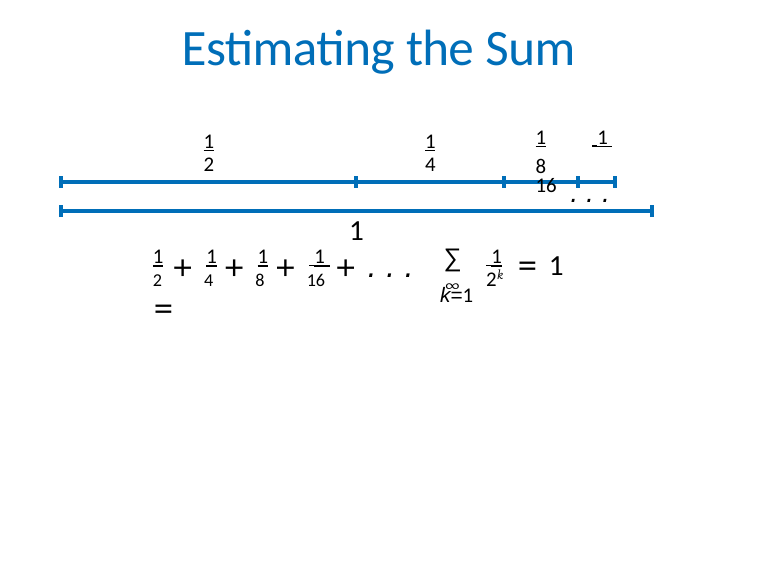

# Estimating the Sum
1
2
1
4
1	 1
8	16 . . .

1
∑︀∞
1	1	1	 1
 1 2
2 + 4 + 8 + 16 + . . . =
= 1
k
k=1